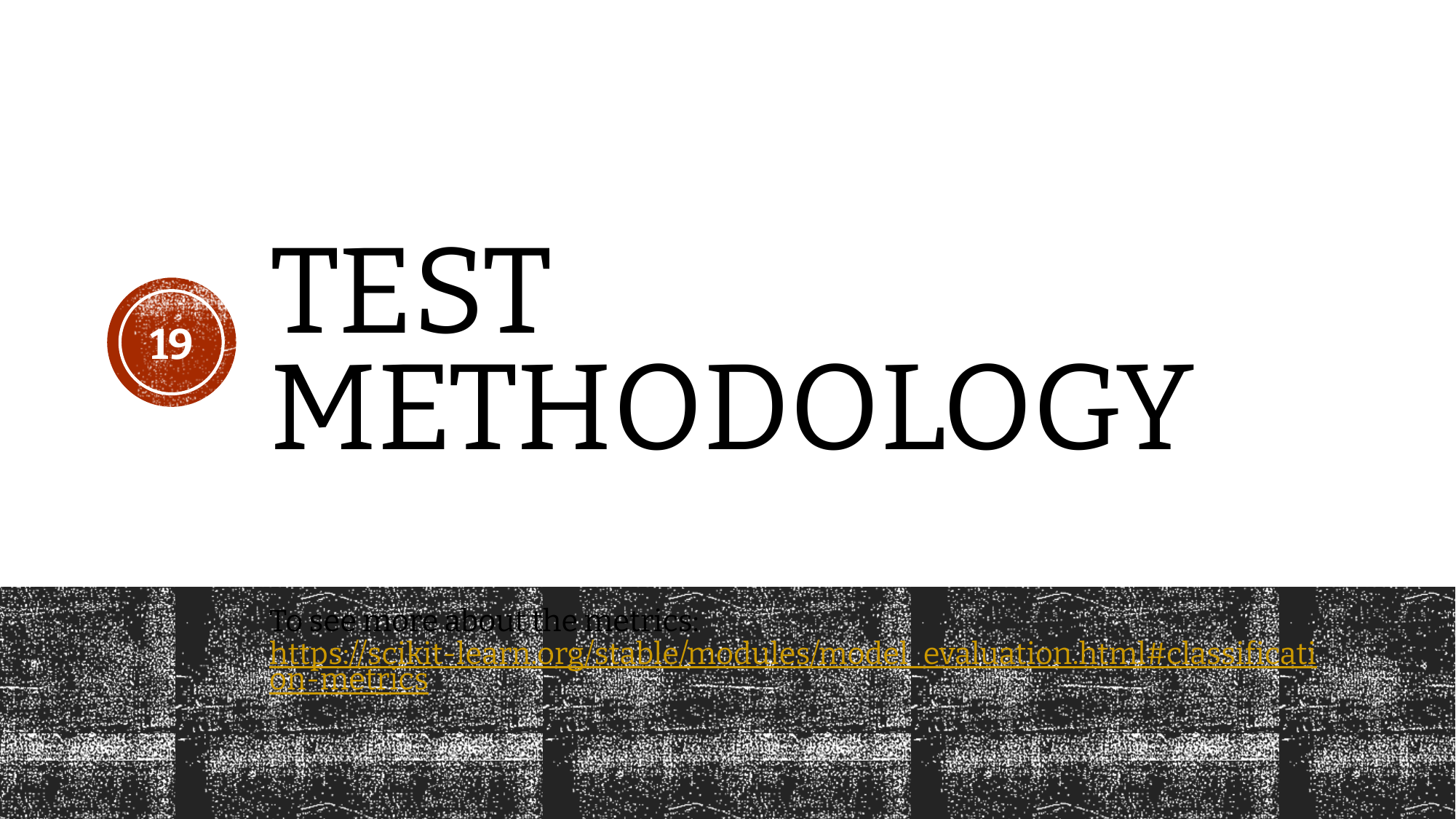

# Test methodology
19
To see more about the metrics:
https://scikit-learn.org/stable/modules/model_evaluation.html#classification-metrics